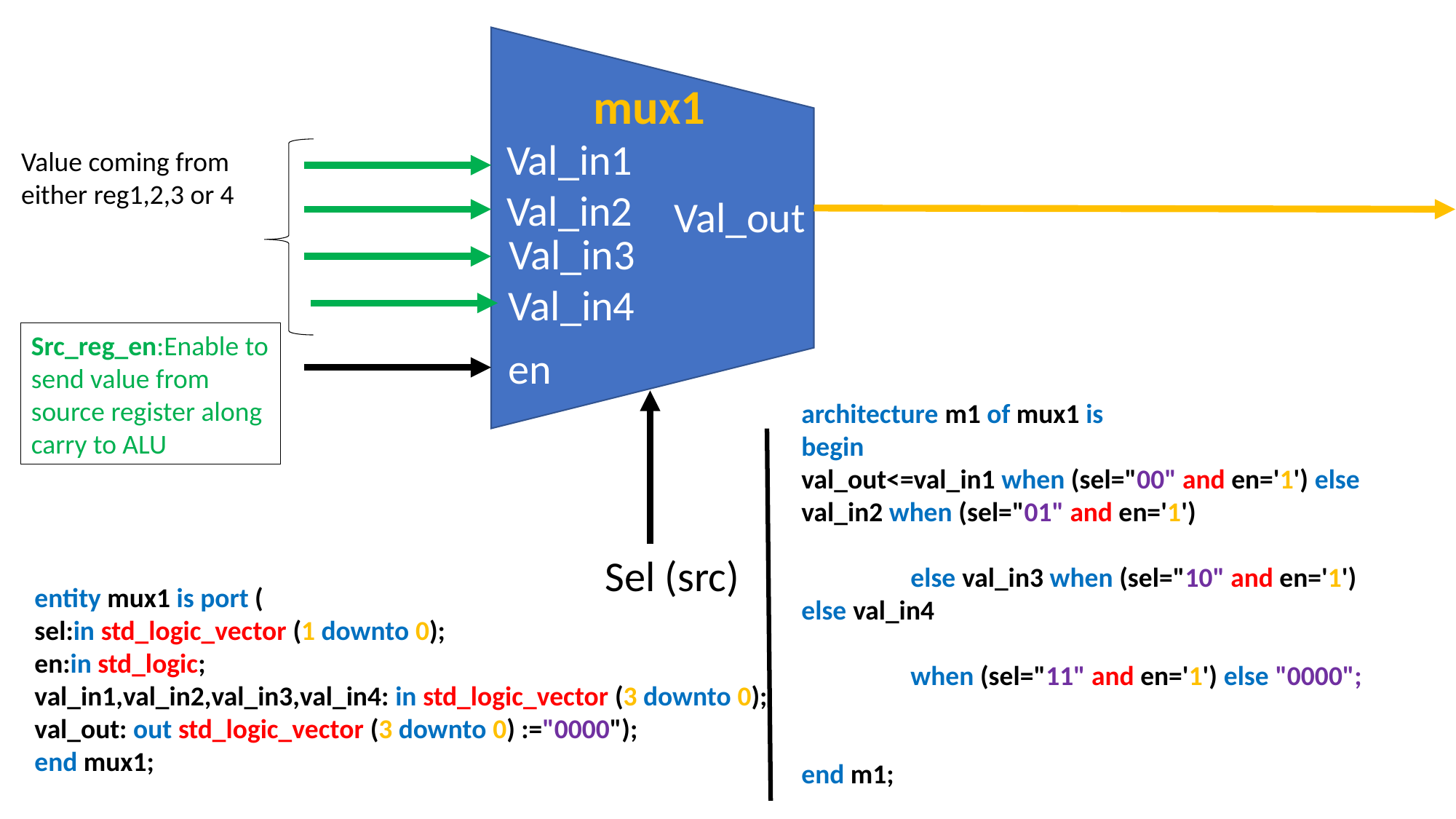

mux1
Val_in1

Value coming from either reg1,2,3 or 4
Val_in2
Val_out
Val_in3
Val_in4
Src_reg_en:Enable to send value from source register along carry to ALU
en
architecture m1 of mux1 is
begin
val_out<=val_in1 when (sel="00" and en='1') else val_in2 when (sel="01" and en='1')
						else val_in3 when (sel="10" and en='1') else val_in4
						when (sel="11" and en='1') else "0000";

end m1;
Sel (src)
entity mux1 is port (
sel:in std_logic_vector (1 downto 0);
en:in std_logic;
val_in1,val_in2,val_in3,val_in4: in std_logic_vector (3 downto 0);
val_out: out std_logic_vector (3 downto 0) :="0000");
end mux1;